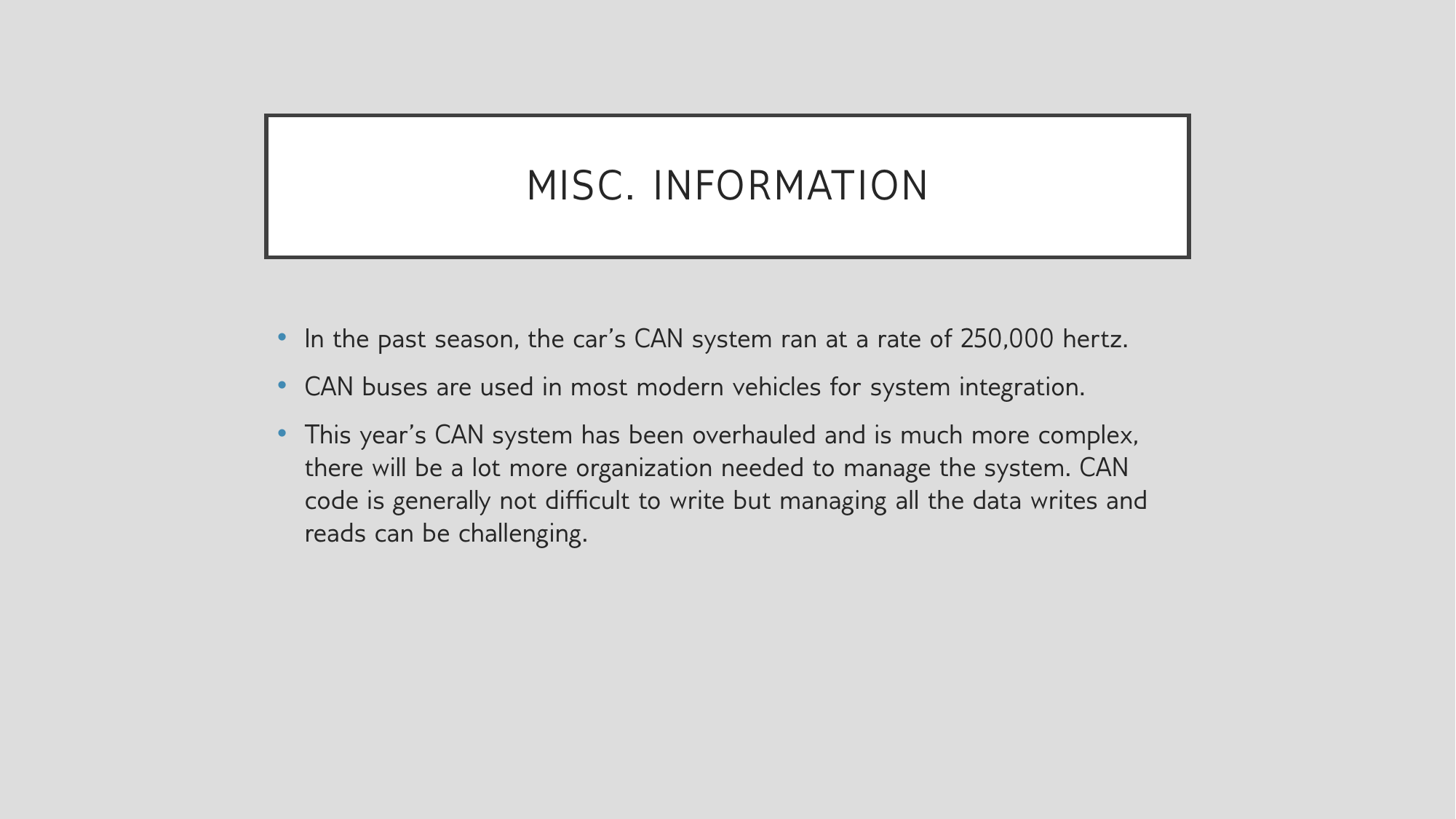

# Misc. Information
In the past season, the car’s CAN system ran at a rate of 250,000 hertz.
CAN buses are used in most modern vehicles for system integration.
This year’s CAN system has been overhauled and is much more complex, there will be a lot more organization needed to manage the system. CAN code is generally not difficult to write but managing all the data writes and reads can be challenging.